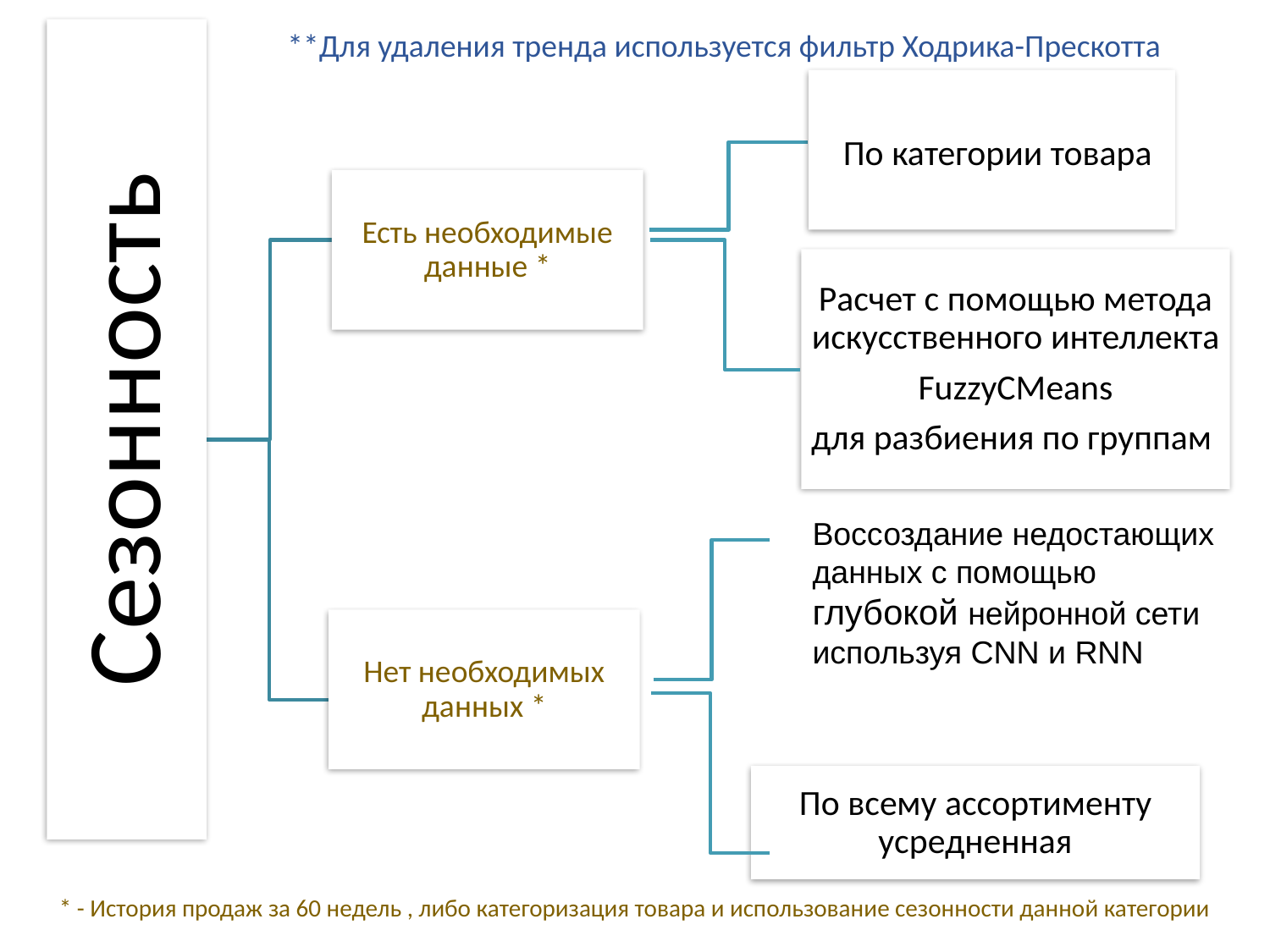

**Для удаления тренда используется фильтр Ходрика-Прескотта
 По категории товара

Есть необходимые данные *

Расчет с помощью метода искусственного интеллекта
 FuzzyCMeans
для разбиения по группам
Сезонность

Воссоздание недостающих
данных с помощью глубокой нейронной сети используя CNN и RNN

Нет необходимых данных *

По всему ассортименту усредненная
* - История продаж за 60 недель , либо категоризация товара и использование сезонности данной категории